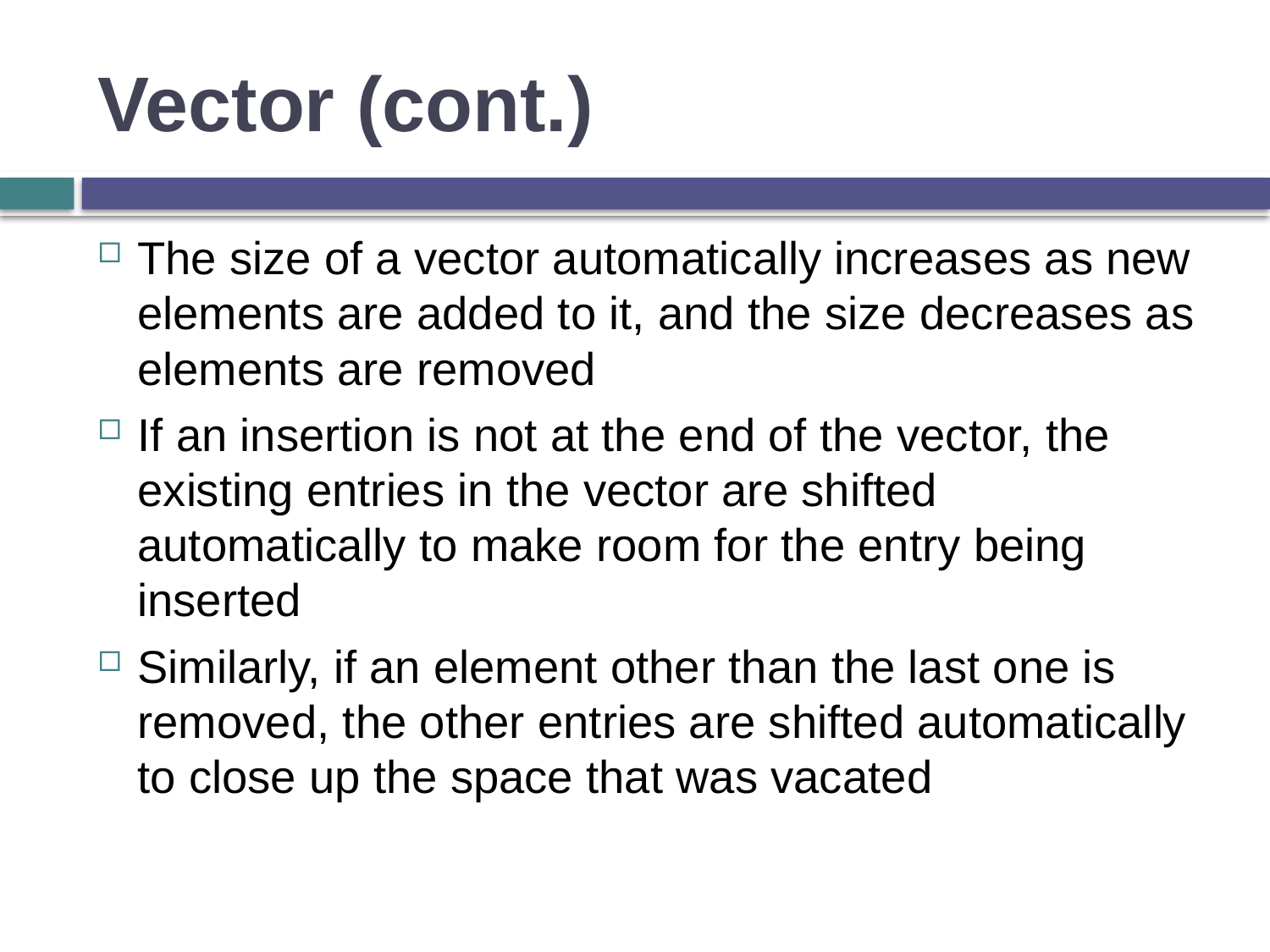

# Vector (cont.)
The size of a vector automatically increases as new elements are added to it, and the size decreases as elements are removed
If an insertion is not at the end of the vector, the existing entries in the vector are shifted automatically to make room for the entry being inserted
Similarly, if an element other than the last one is removed, the other entries are shifted automatically to close up the space that was vacated